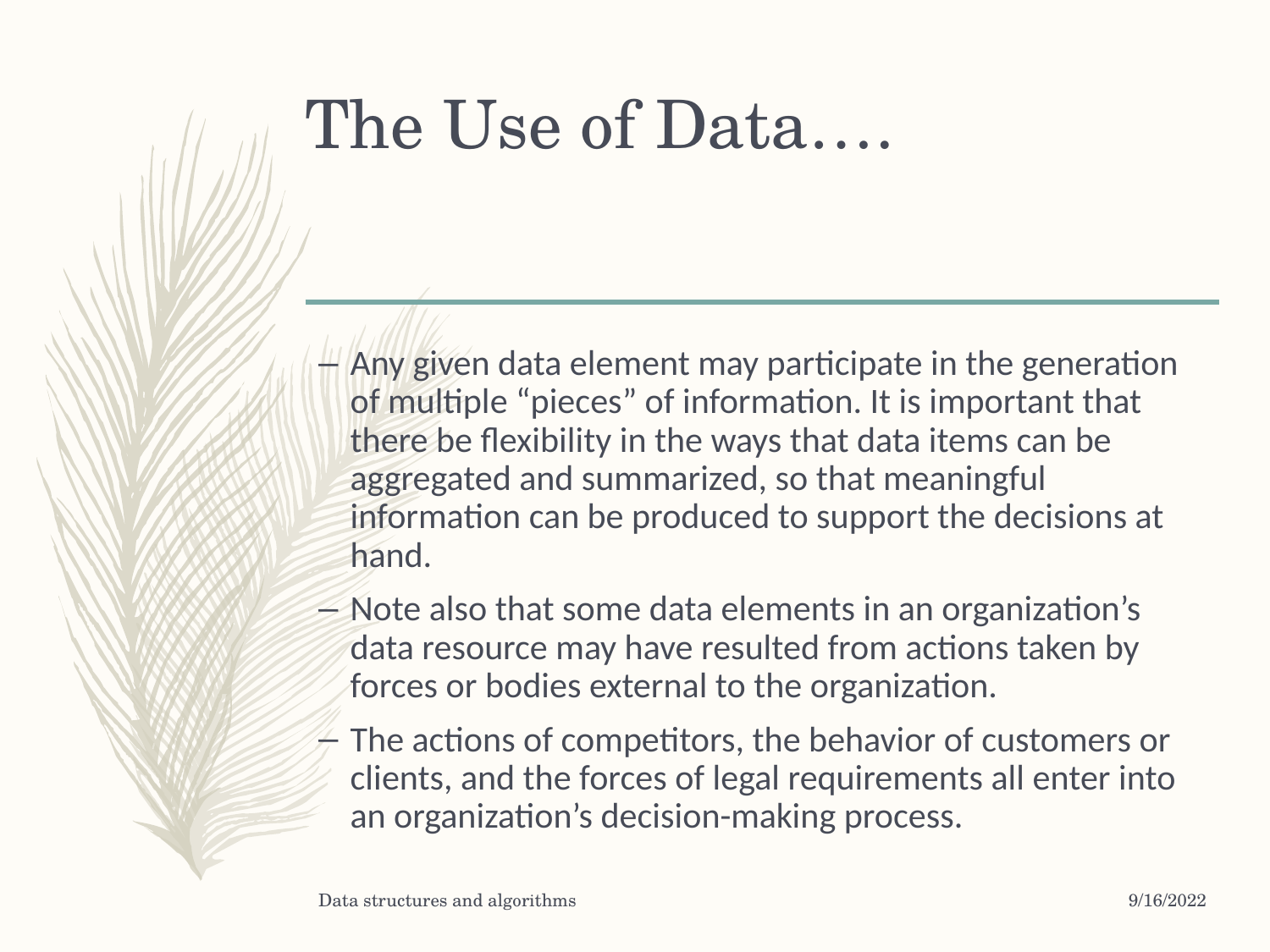

# The Use of Data….
Any given data element may participate in the generation of multiple “pieces” of information. It is important that there be flexibility in the ways that data items can be aggregated and summarized, so that meaningful information can be produced to support the decisions at hand.
Note also that some data elements in an organization’s data resource may have resulted from actions taken by forces or bodies external to the organization.
The actions of competitors, the behavior of customers or clients, and the forces of legal requirements all enter into an organization’s decision-making process.
Data structures and algorithms
9/16/2022